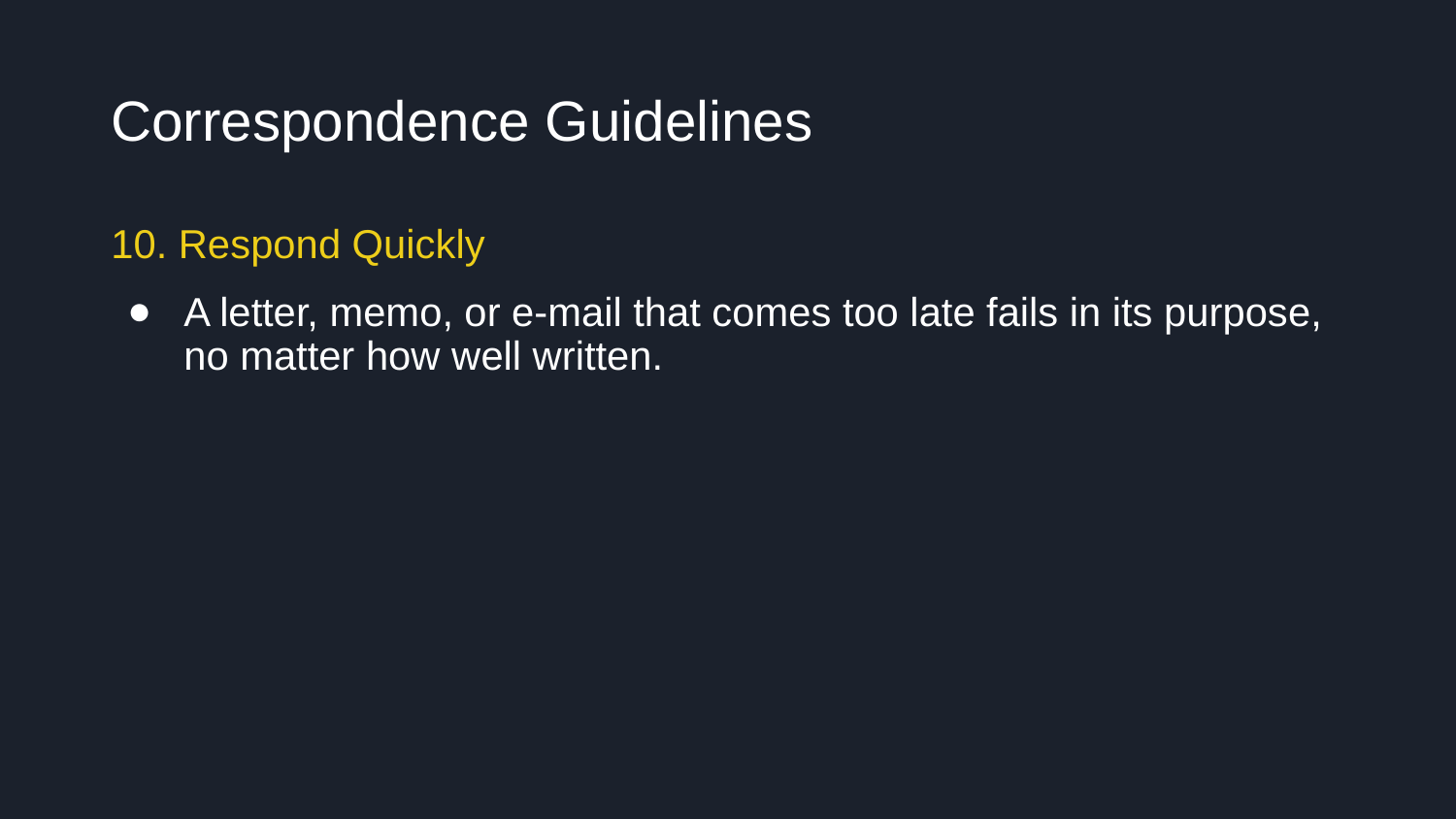

# Correspondence Guidelines
10. Respond Quickly
A letter, memo, or e-mail that comes too late fails in its purpose, no matter how well written.